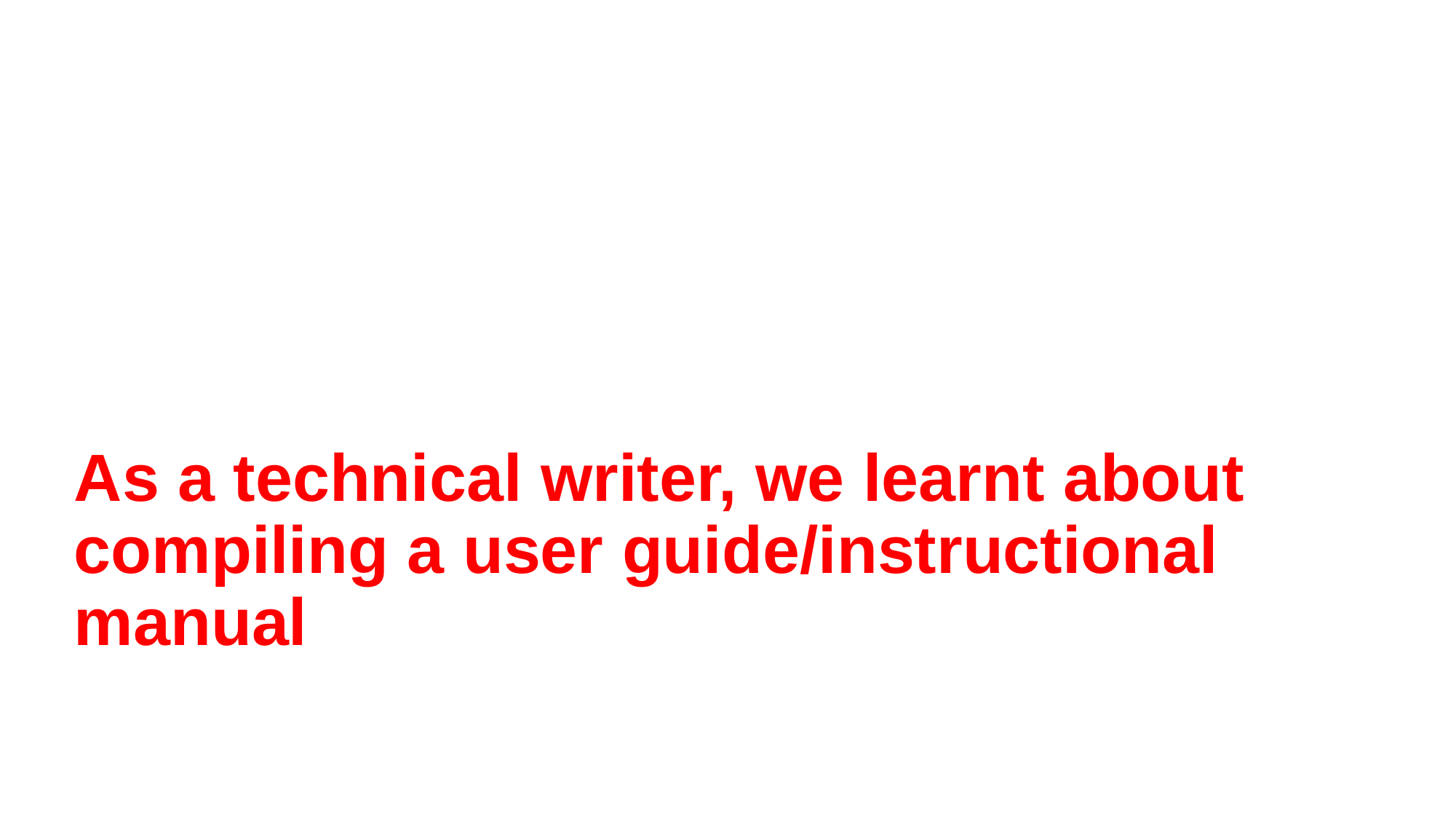

# As a technical writer, we learnt about compiling a user guide/instructional manual